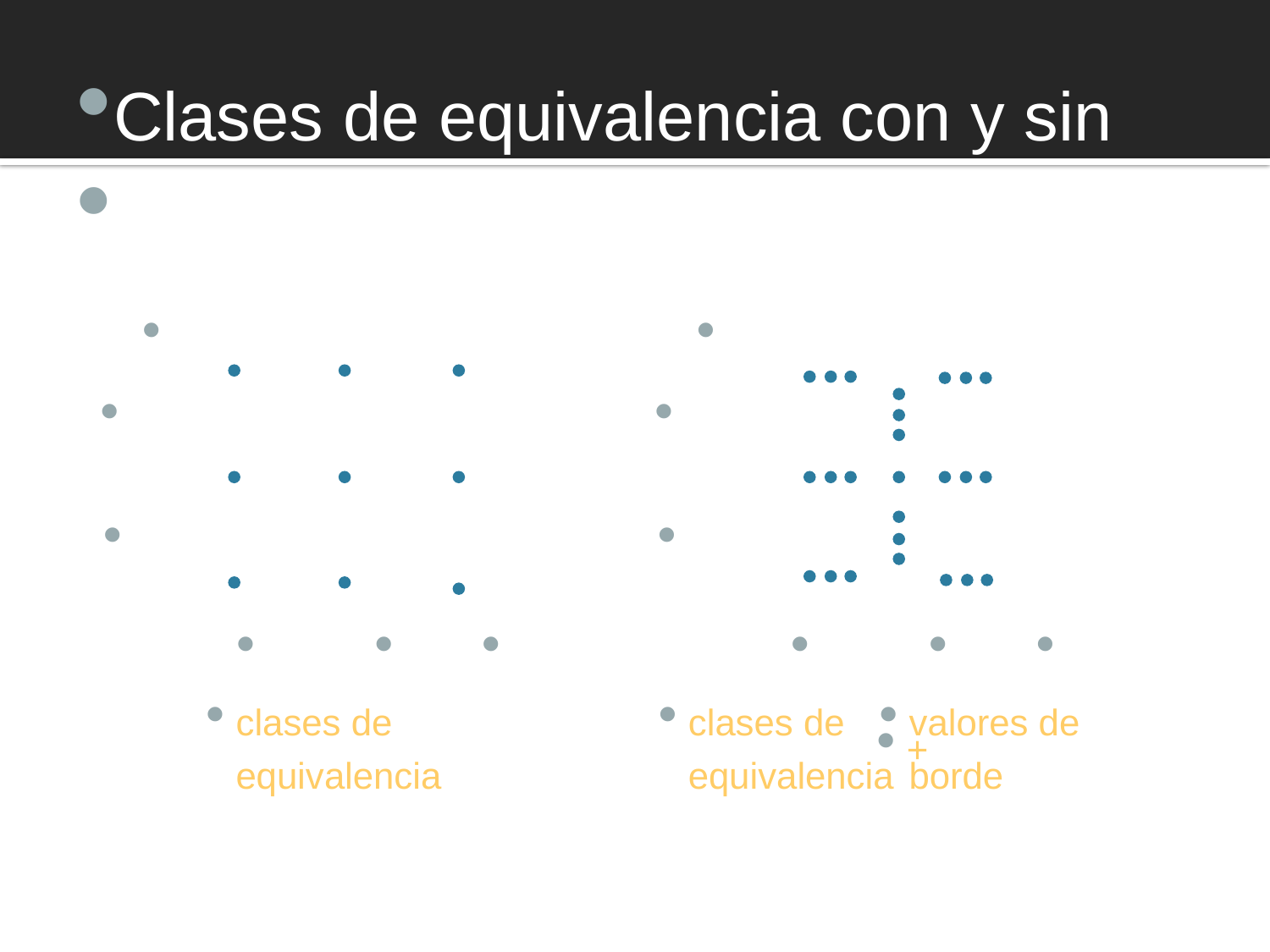

#
Clases de equivalencia con y sin
Valores bordes

y

ymax

ymin

xmax
xmin
x
clases de equivalencia
y

ymax

ymin

xmax
xmin
x
clases de equivalencia
valores de borde
+